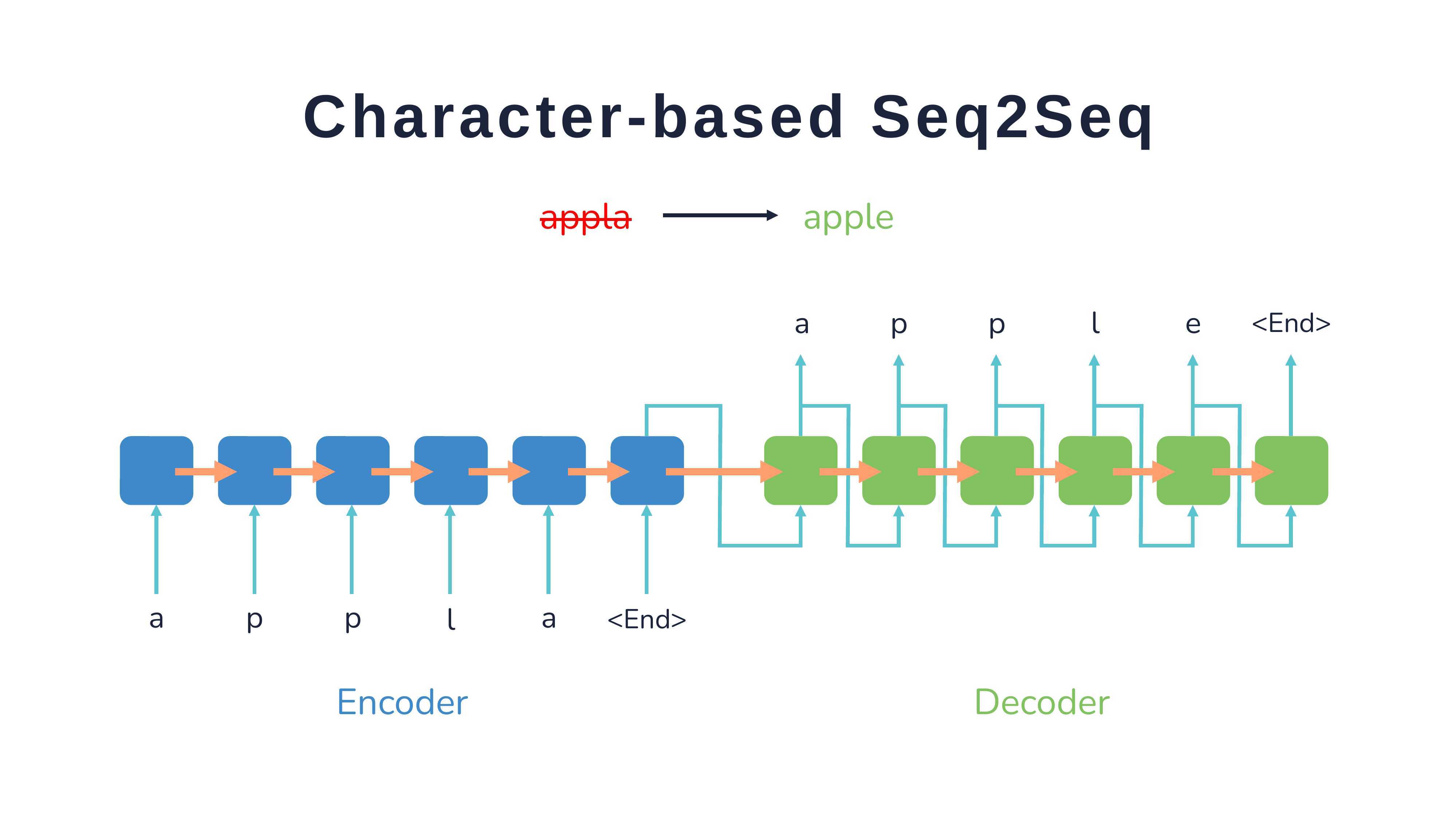

Character-based Seq2Seq
appla
apple
a
p
p
l
e
<End>

a
p
a
p
l
<End>
Encoder
Decoder